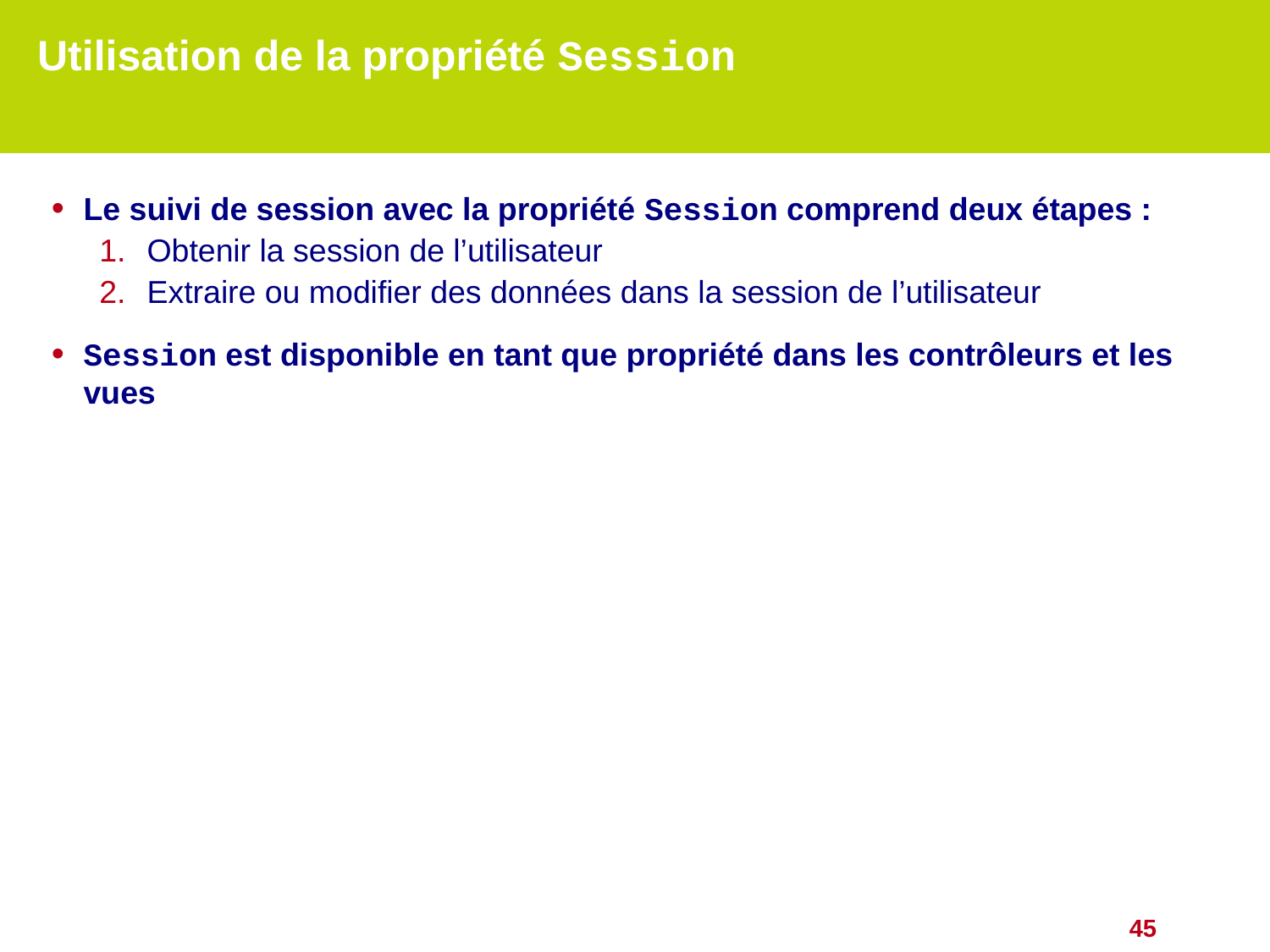

# Utilisation de la propriété Session
Le suivi de session avec la propriété Session comprend deux étapes :
Obtenir la session de l’utilisateur
Extraire ou modifier des données dans la session de l’utilisateur
Session est disponible en tant que propriété dans les contrôleurs et les vues